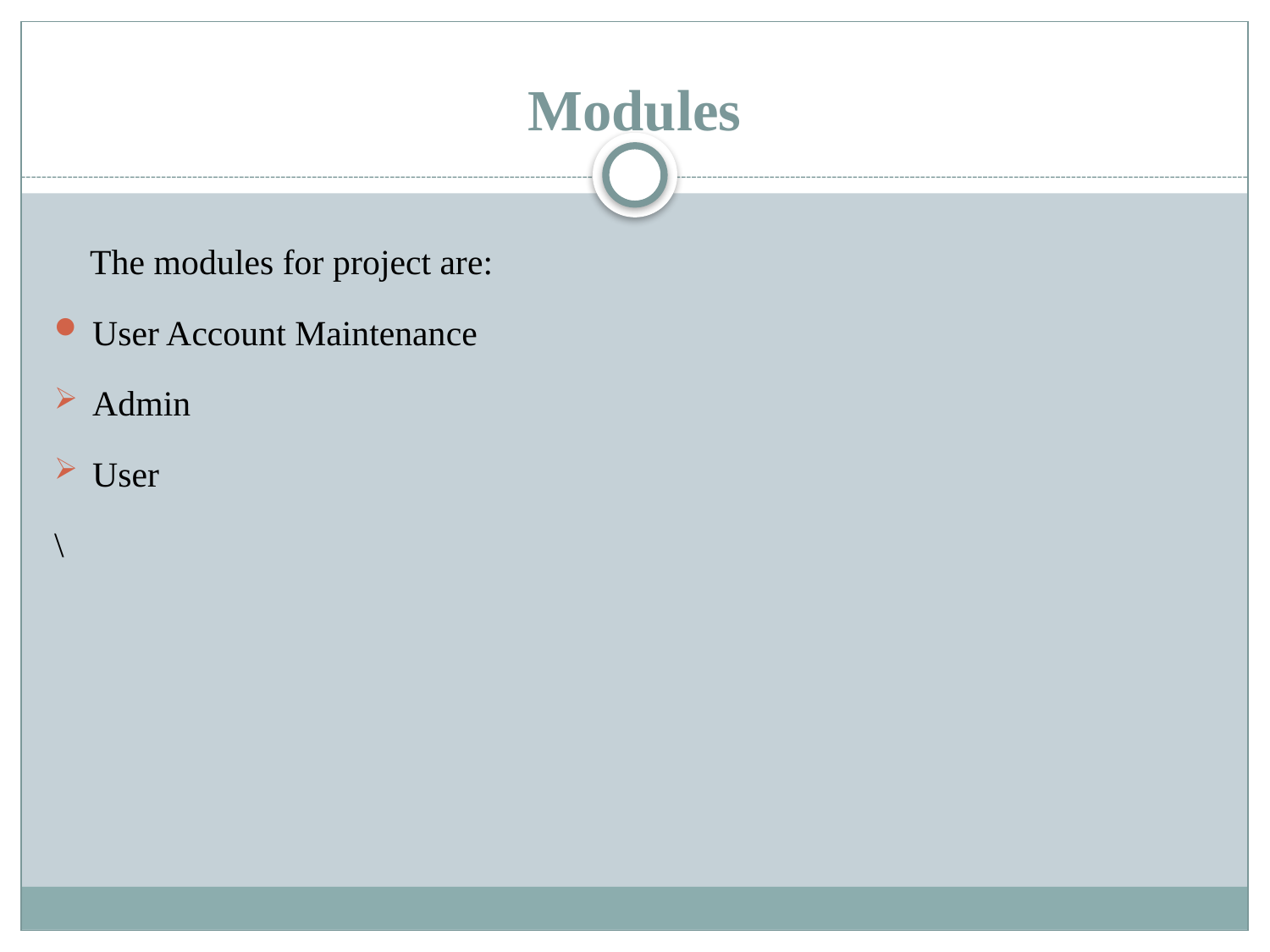

# Modules
    The modules for project are:
User Account Maintenance
Admin
User
\